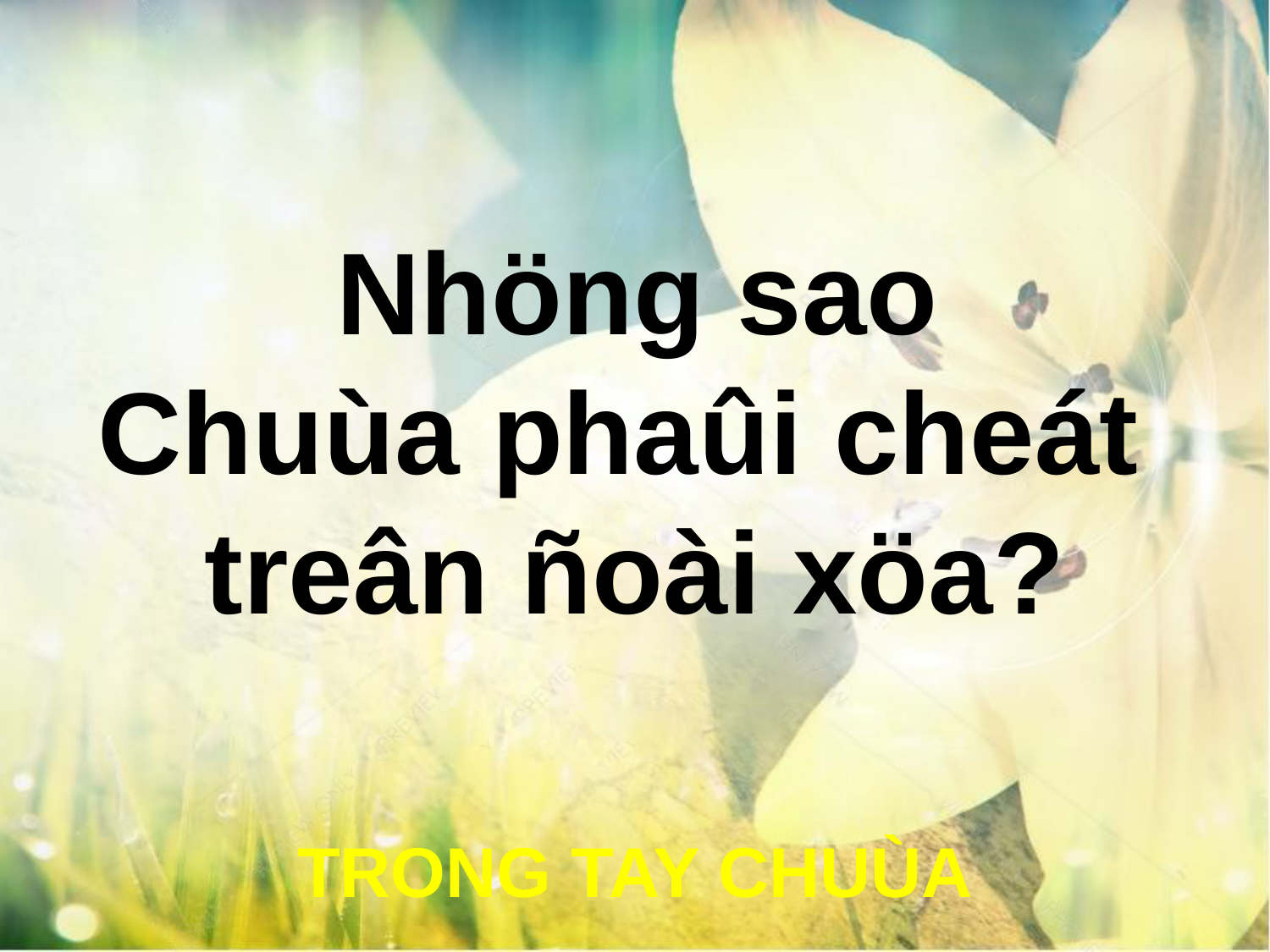

Nhöng sao
Chuùa phaûi cheát
treân ñoài xöa?
TRONG TAY CHUÙA